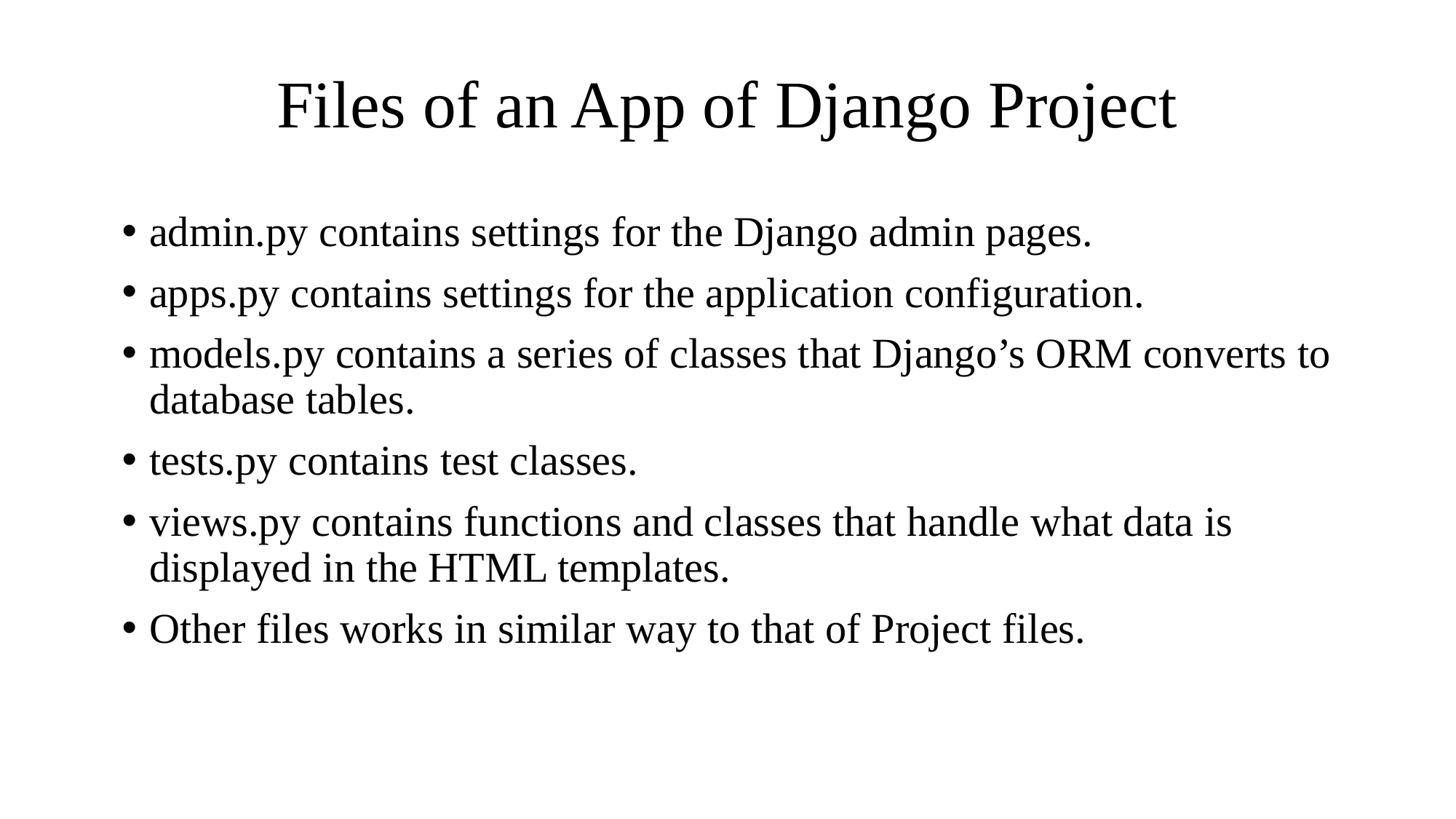

# Files of an App of Django Project
admin.py contains settings for the Django admin pages.
apps.py contains settings for the application configuration.
models.py contains a series of classes that Django’s ORM converts to database tables.
tests.py contains test classes.
views.py contains functions and classes that handle what data is displayed in the HTML templates.
Other files works in similar way to that of Project files.